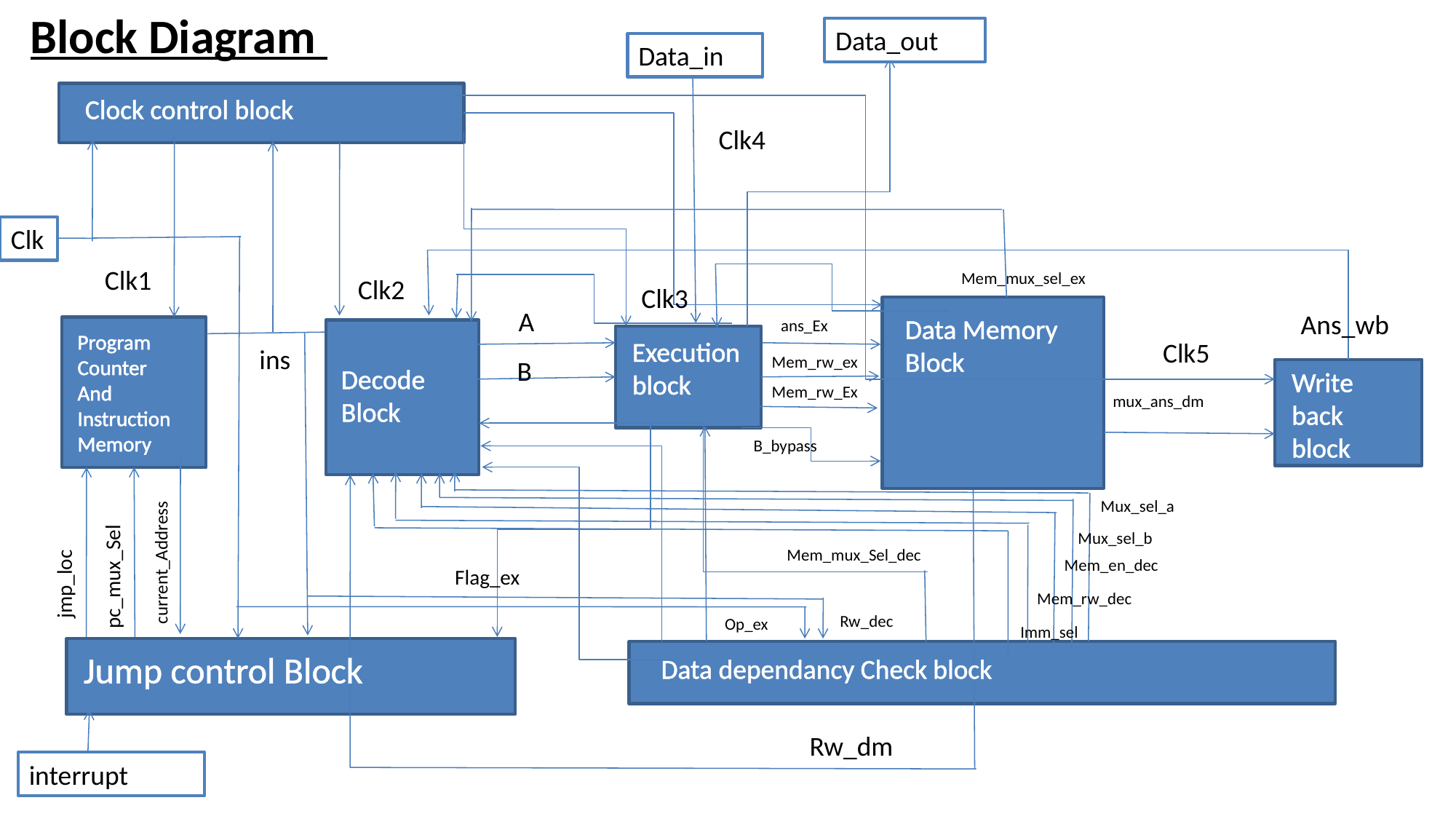

Block Diagram
Data_out
Data_in

Clock control block
Clk4
Clk
Clk1
Mem_mux_sel_ex
Clk2
Clk3

A
Ans_wb
Data Memory
Block
ans_Ex

Program
Counter
And
Instruction Memory

Execution
block
Clk5
ins
Mem_rw_ex
B
Decode Block

Write back block
Mem_rw_Ex
mux_ans_dm
B_bypass
Mux_sel_a
Mux_sel_b
current_Address
Mem_mux_Sel_dec
pc_mux_Sel
jmp_loc
Mem_en_dec
Flag_ex
Mem_rw_dec
Rw_dec
Op_ex
Imm_sel

Jump control Block

Data dependancy Check block
Rw_dm
interrupt